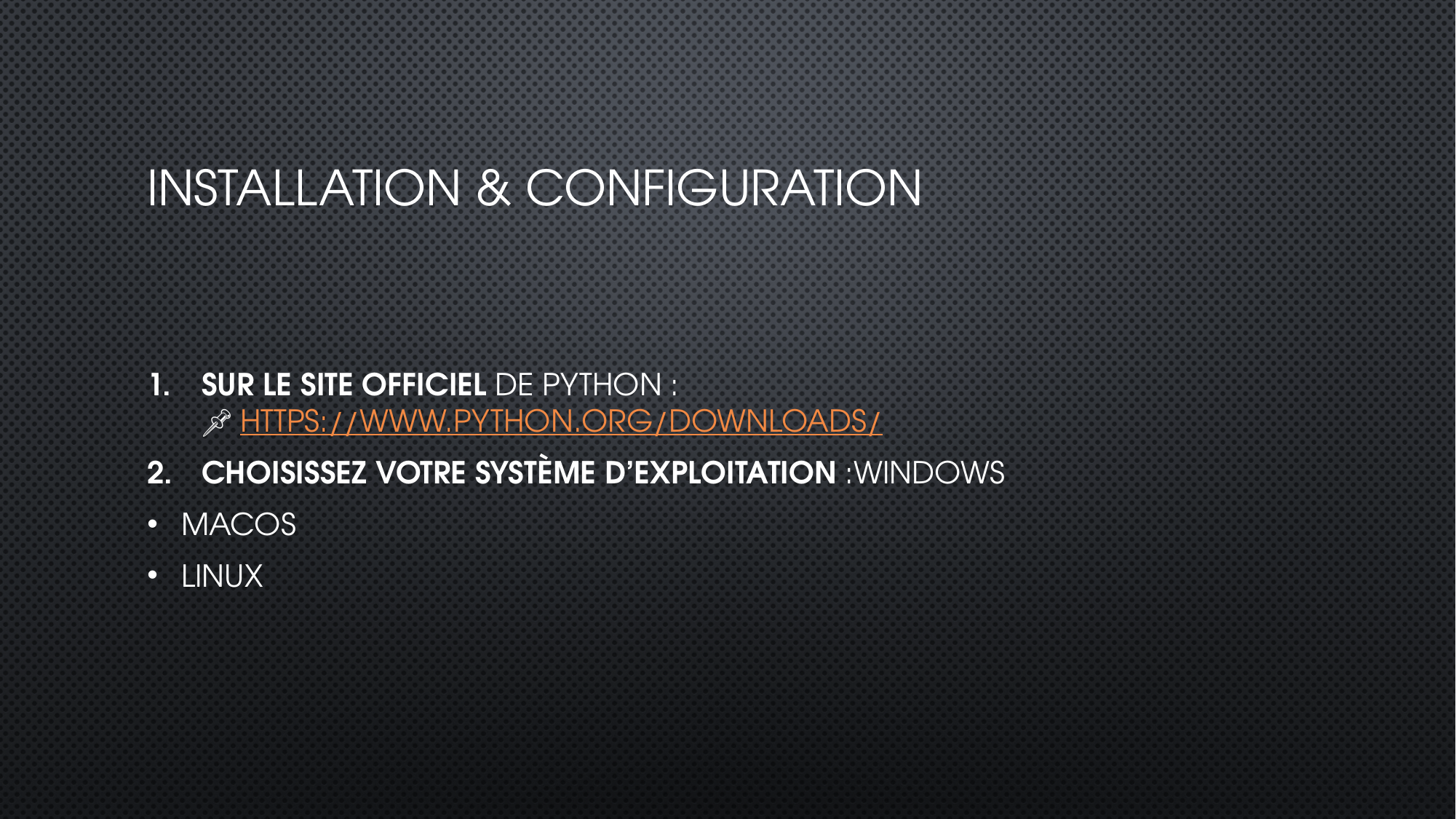

# Installation & configuration
sur le site officiel de Python :
📌 https://www.python.org/downloads/
Choisissez votre système d’exploitation :Windows
macOS
Linux